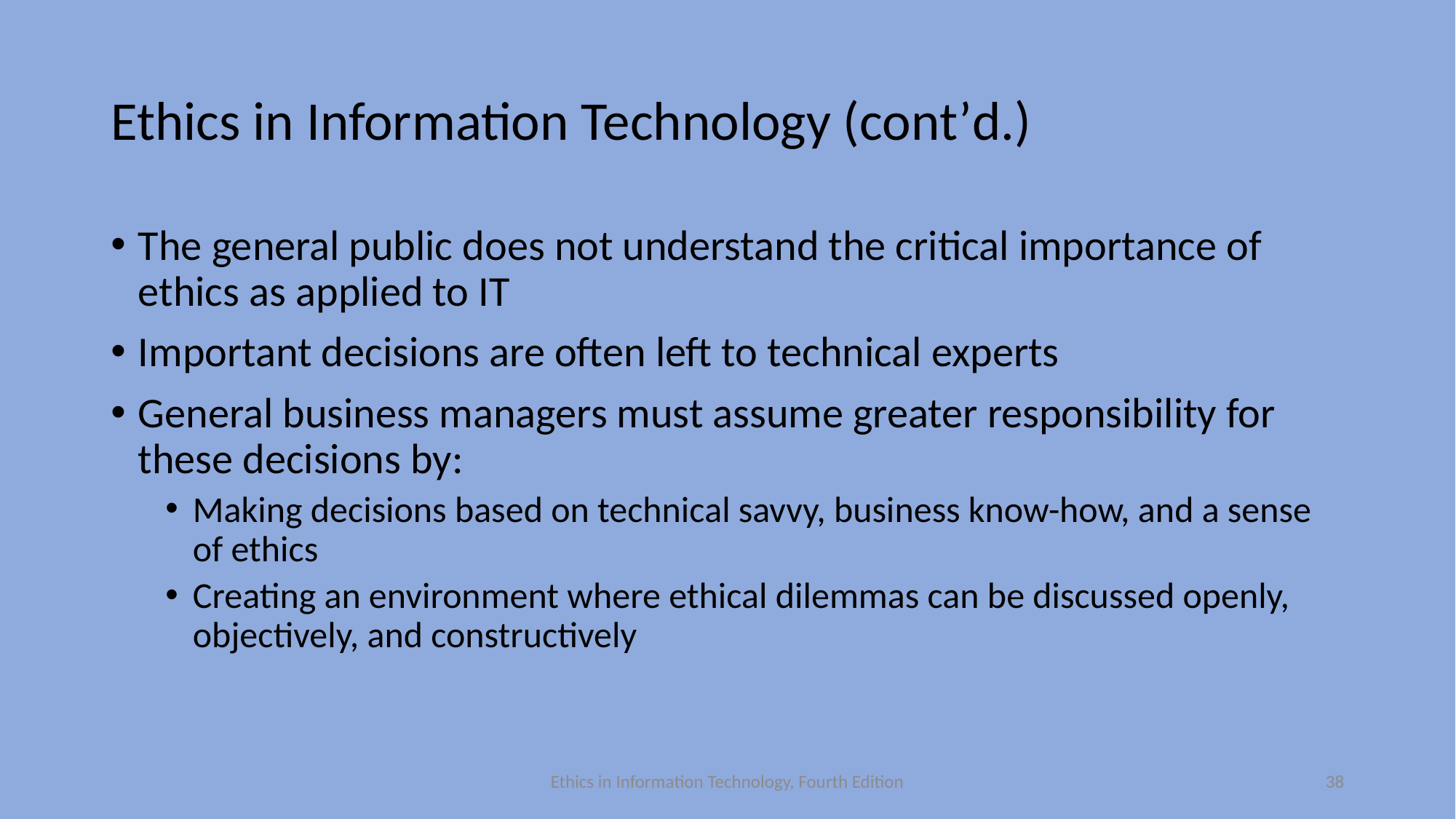

# Ethics in Information Technology (cont’d.)
The general public does not understand the critical importance of ethics as applied to IT
Important decisions are often left to technical experts
General business managers must assume greater responsibility for these decisions by:
Making decisions based on technical savvy, business know-how, and a sense of ethics
Creating an environment where ethical dilemmas can be discussed openly, objectively, and constructively

Ethics in Information Technology, Fourth Edition
38